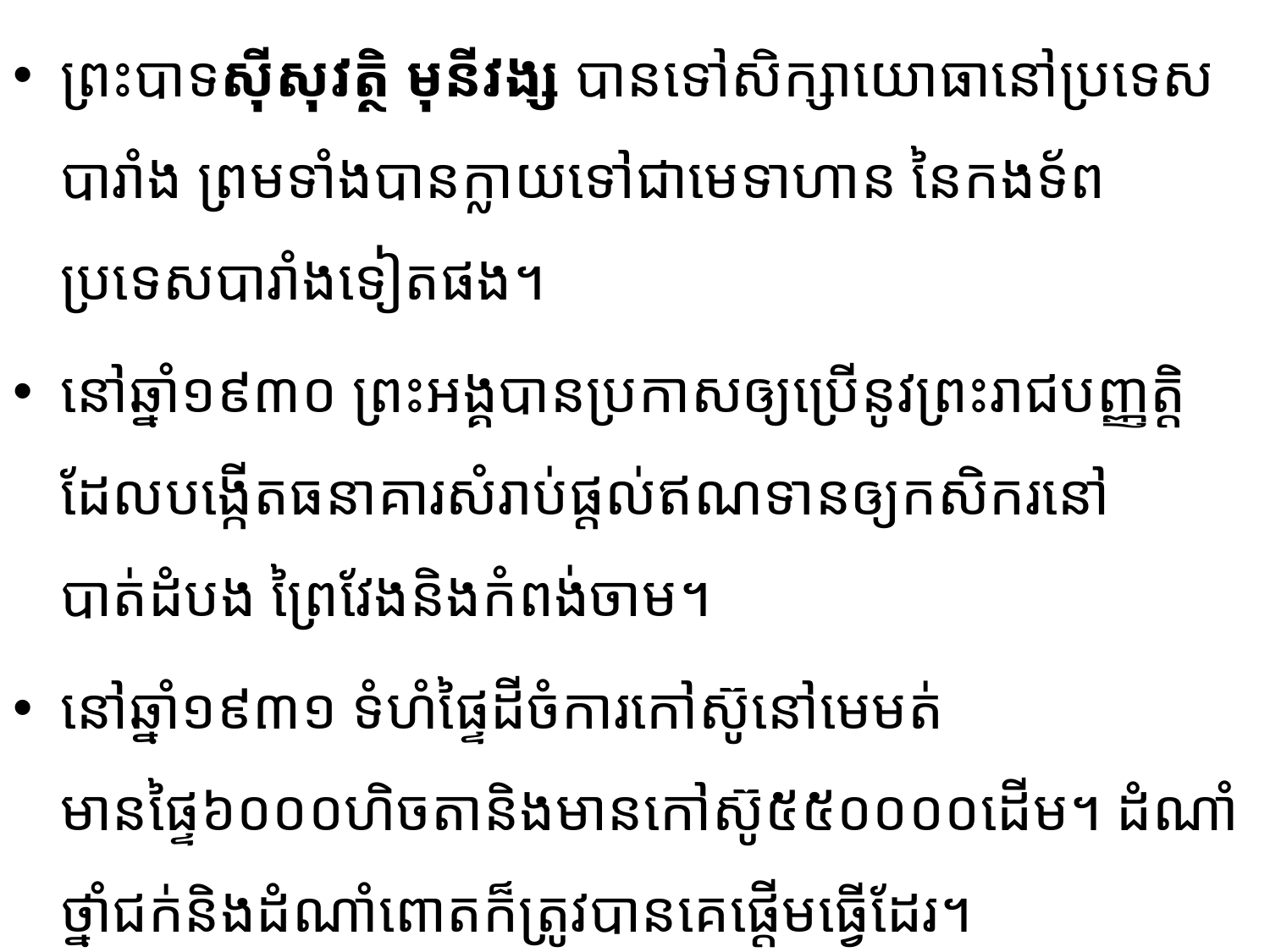

ព្រះបាទស៊ីសុវត្ថិ មុនីវង្ស បានទៅសិក្សាយោធានៅប្រទេសបារាំង ព្រមទាំងបានក្លាយទៅ​ជា​មេទាហាន​ នៃកងទ័ពប្រទេសបារាំងទៀតផង។
នៅឆ្នាំ១៩៣០ ព្រះអង្គបានប្រកាសឲ្យប្រើនូវព្រះរាជបញ្ញត្តិ ដែលបង្កើត​ធនាគារ​សំរាប់ផ្តល់​ឥណទាន​ឲ្យ​កសិករនៅបាត់ដំបង ព្រៃវែងនិងកំពង់ចាម​។
នៅឆ្នាំ១៩៣១ ទំហំផ្ទៃដីចំការកៅស៊ូនៅមេមត់មានផ្ទៃ៦០០០ហិចតានិងមានកៅស៊ូ៥៥០០០០ដើម។​ ដំណាំថ្នាំជក់និងដំណាំពោតក៏ត្រូវបានគេផ្តើមធ្វើដែរ។